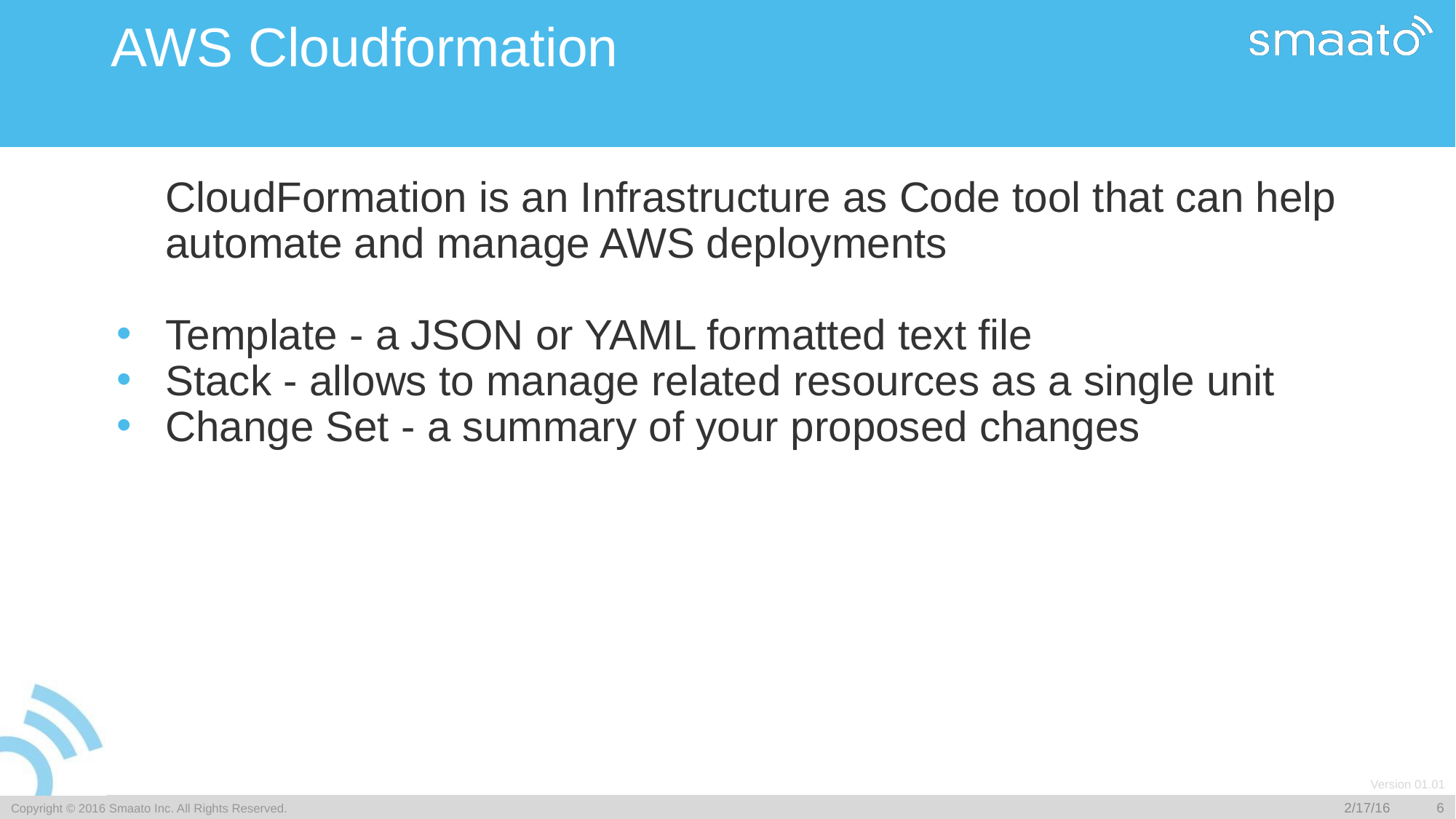

# AWS Cloudformation

CloudFormation is an Infrastructure as Code tool that can help automate and manage AWS deployments

Template - a JSON or YAML formatted text file
Stack - allows to manage related resources as a single unit
Change Set - a summary of your proposed changes
​Copyright © 2016 Smaato Inc. All Rights Reserved.
2/17/16
6